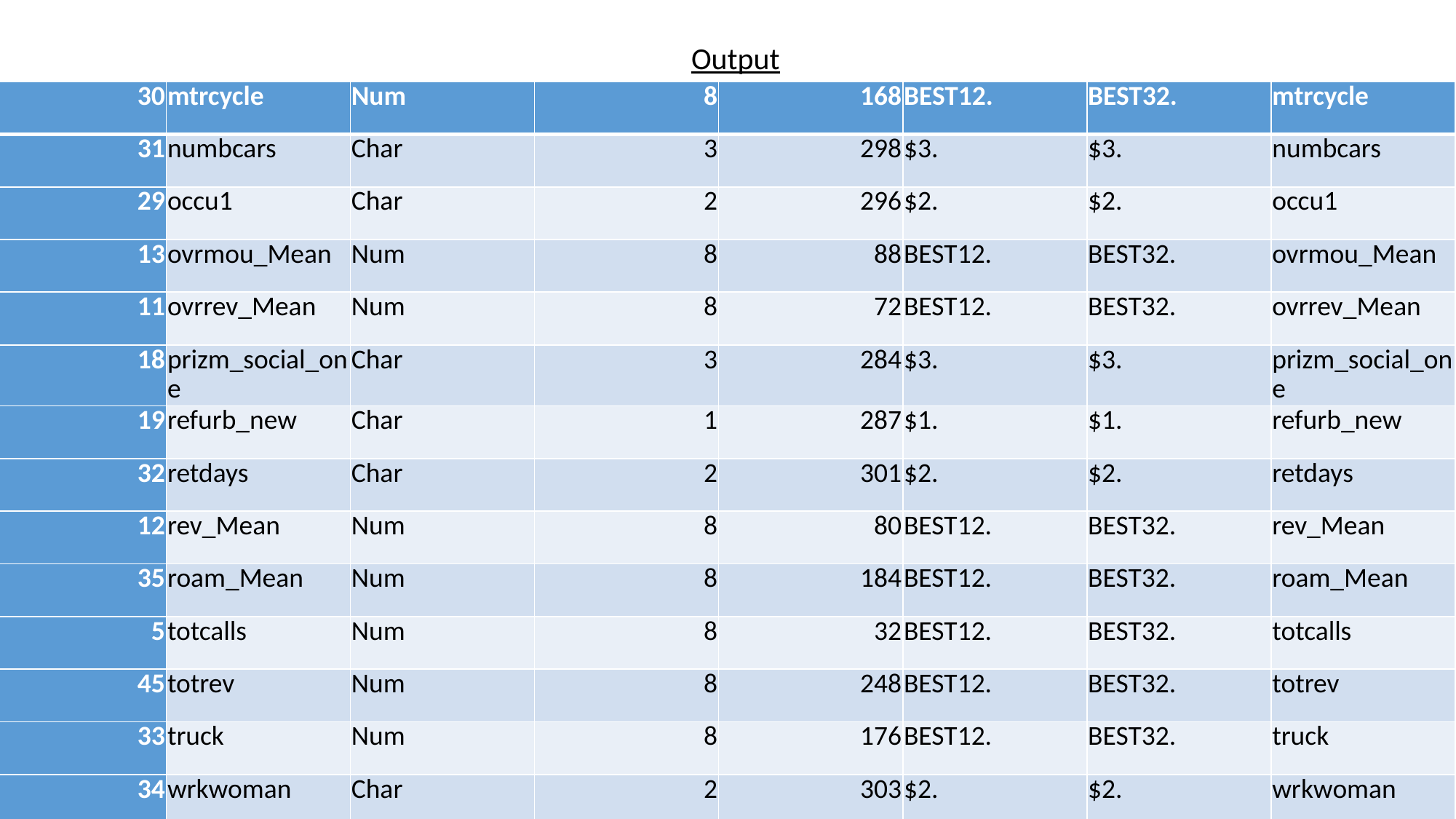

# Output

| 30 | mtrcycle | Num | 8 | 168 | BEST12. | BEST32. | mtrcycle |
| --- | --- | --- | --- | --- | --- | --- | --- |
| 31 | numbcars | Char | 3 | 298 | $3. | $3. | numbcars |
| 29 | occu1 | Char | 2 | 296 | $2. | $2. | occu1 |
| 13 | ovrmou\_Mean | Num | 8 | 88 | BEST12. | BEST32. | ovrmou\_Mean |
| 11 | ovrrev\_Mean | Num | 8 | 72 | BEST12. | BEST32. | ovrrev\_Mean |
| 18 | prizm\_social\_one | Char | 3 | 284 | $3. | $3. | prizm\_social\_one |
| 19 | refurb\_new | Char | 1 | 287 | $1. | $1. | refurb\_new |
| 32 | retdays | Char | 2 | 301 | $2. | $2. | retdays |
| 12 | rev\_Mean | Num | 8 | 80 | BEST12. | BEST32. | rev\_Mean |
| 35 | roam\_Mean | Num | 8 | 184 | BEST12. | BEST32. | roam\_Mean |
| 5 | totcalls | Num | 8 | 32 | BEST12. | BEST32. | totcalls |
| 45 | totrev | Num | 8 | 248 | BEST12. | BEST32. | totrev |
| 33 | truck | Num | 8 | 176 | BEST12. | BEST32. | truck |
| 34 | wrkwoman | Char | 2 | 303 | $2. | $2. | wrkwoman |